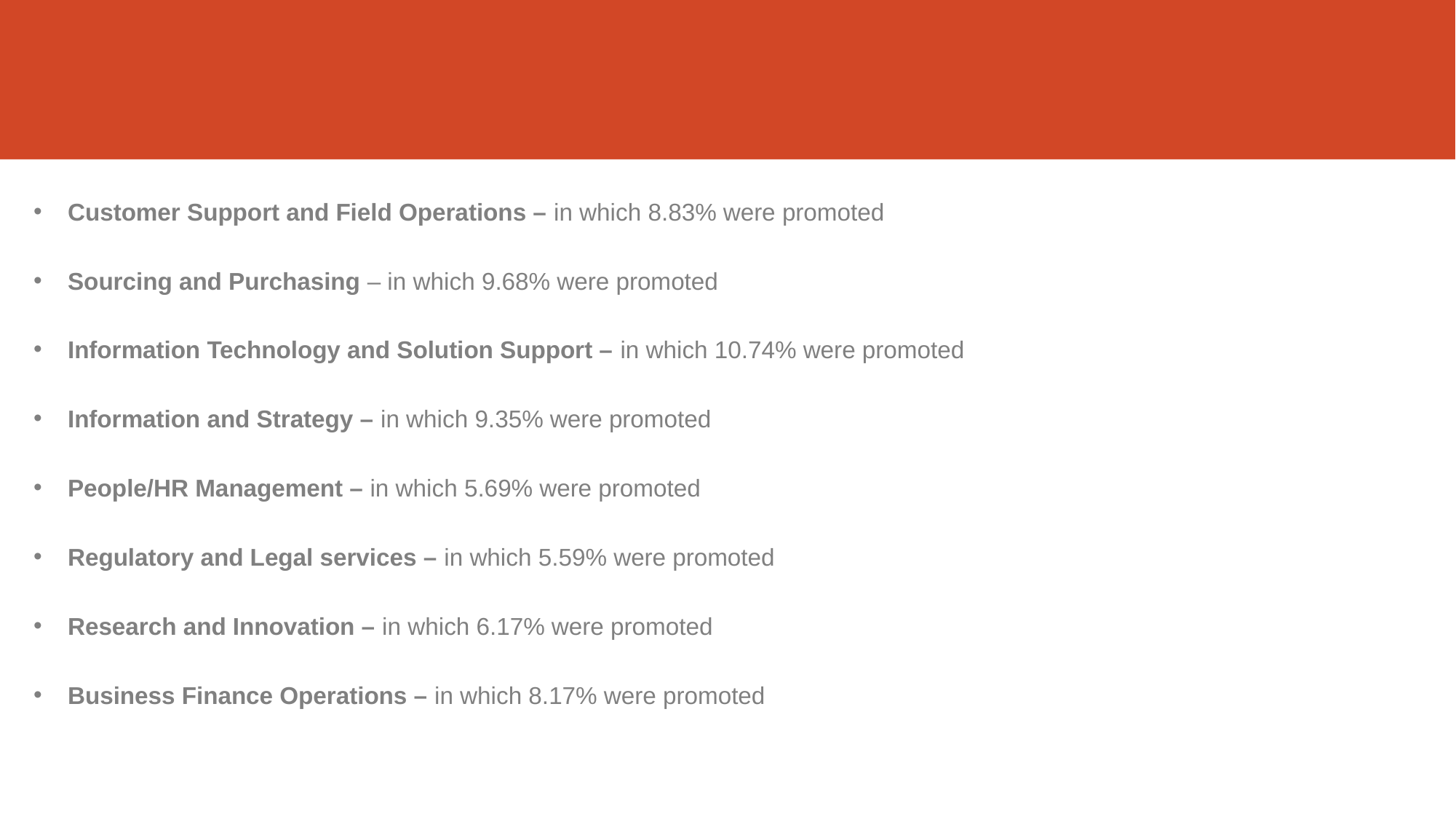

#
Customer Support and Field Operations – in which 8.83% were promoted
Sourcing and Purchasing – in which 9.68% were promoted
Information Technology and Solution Support – in which 10.74% were promoted
Information and Strategy – in which 9.35% were promoted
People/HR Management – in which 5.69% were promoted
Regulatory and Legal services – in which 5.59% were promoted
Research and Innovation – in which 6.17% were promoted
Business Finance Operations – in which 8.17% were promoted